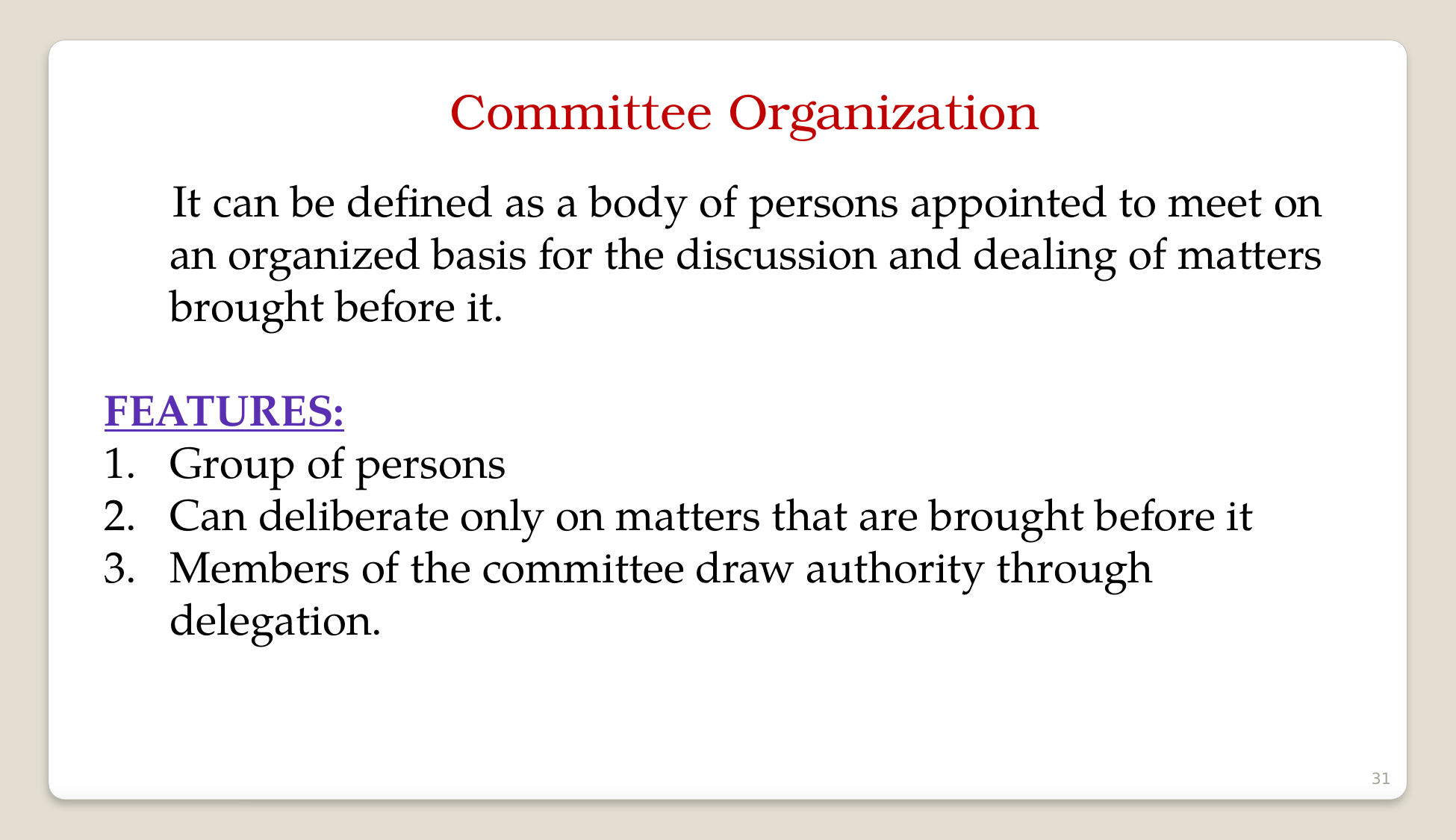

Committee Organization
      It can be defined as a body of persons appointed to meet on an organized basis for the discussion and dealing of matters brought before it.

FEATURES:
Group of persons
Can deliberate only on matters that are brought before it
Members of the committee draw authority through delegation.
31